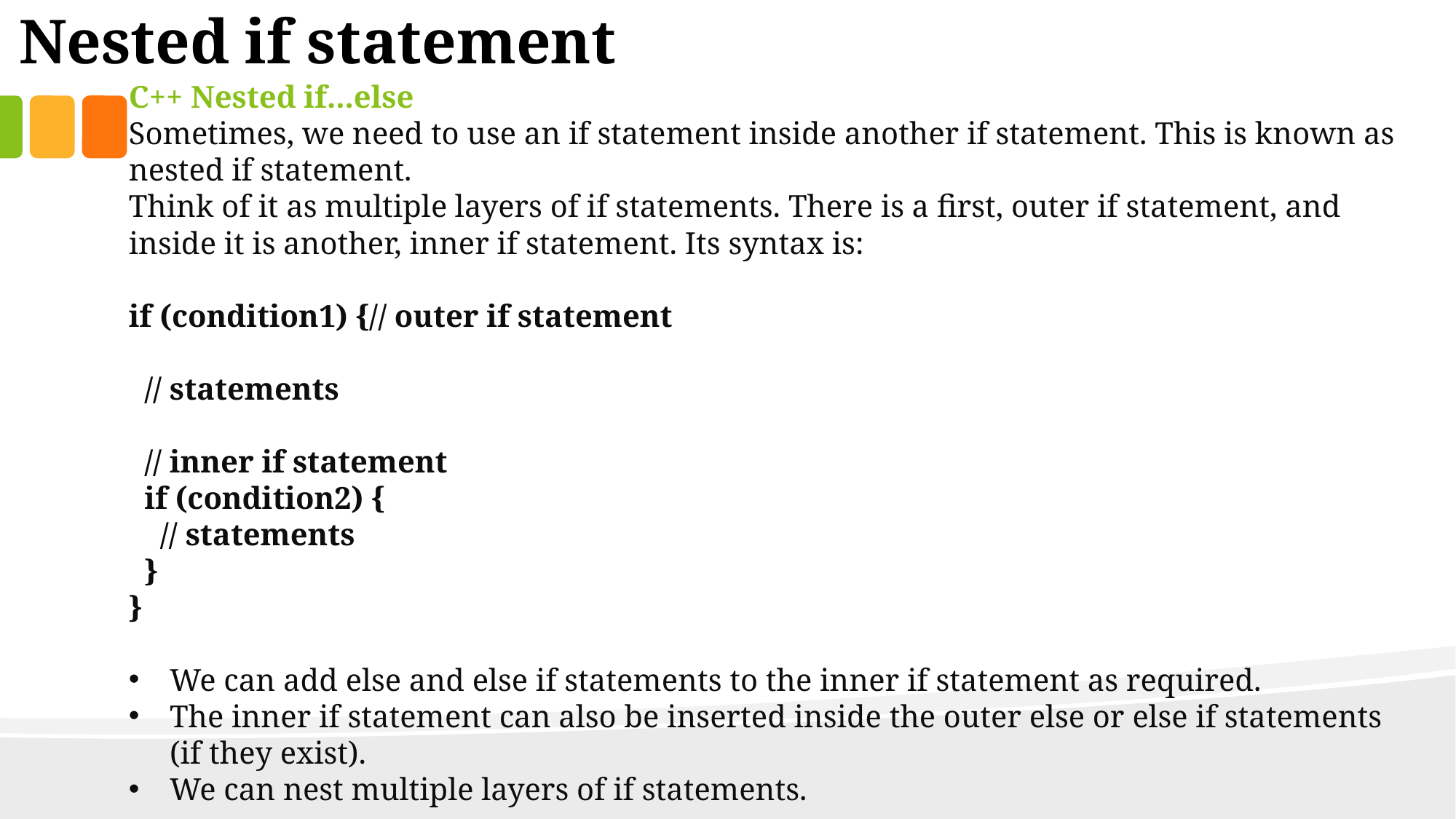

Nested if statement
C++ Nested if...else
Sometimes, we need to use an if statement inside another if statement. This is known as nested if statement.
Think of it as multiple layers of if statements. There is a first, outer if statement, and inside it is another, inner if statement. Its syntax is:

if (condition1) {// outer if statement

  // statements

  // inner if statement
  if (condition2) {
    // statements
  }
}

We can add else and else if statements to the inner if statement as required.
The inner if statement can also be inserted inside the outer else or else if statements (if they exist).
We can nest multiple layers of if statements.